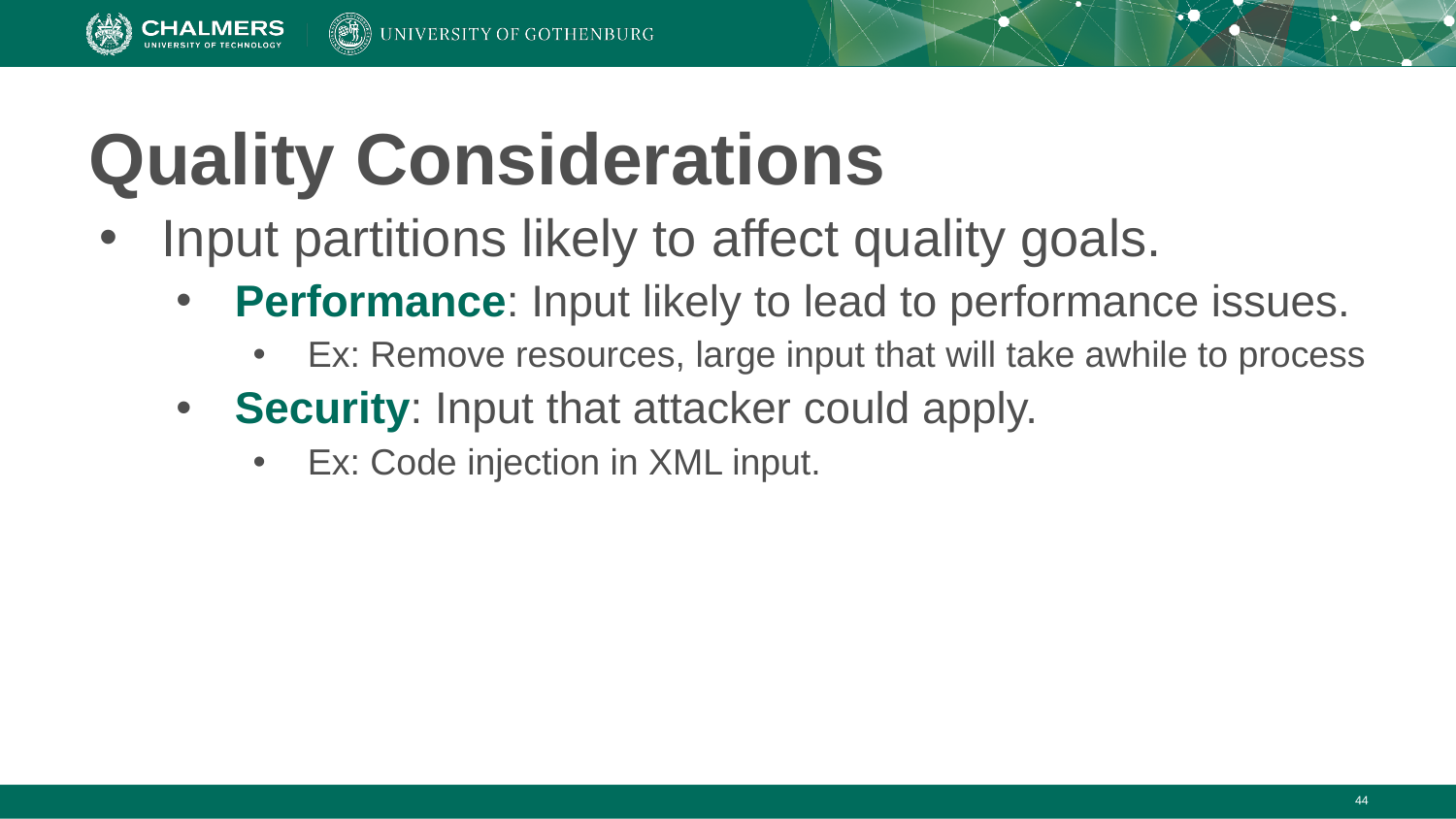

# Quality Considerations
Input partitions likely to affect quality goals.
Performance: Input likely to lead to performance issues.
Ex: Remove resources, large input that will take awhile to process
Security: Input that attacker could apply.
Ex: Code injection in XML input.
44